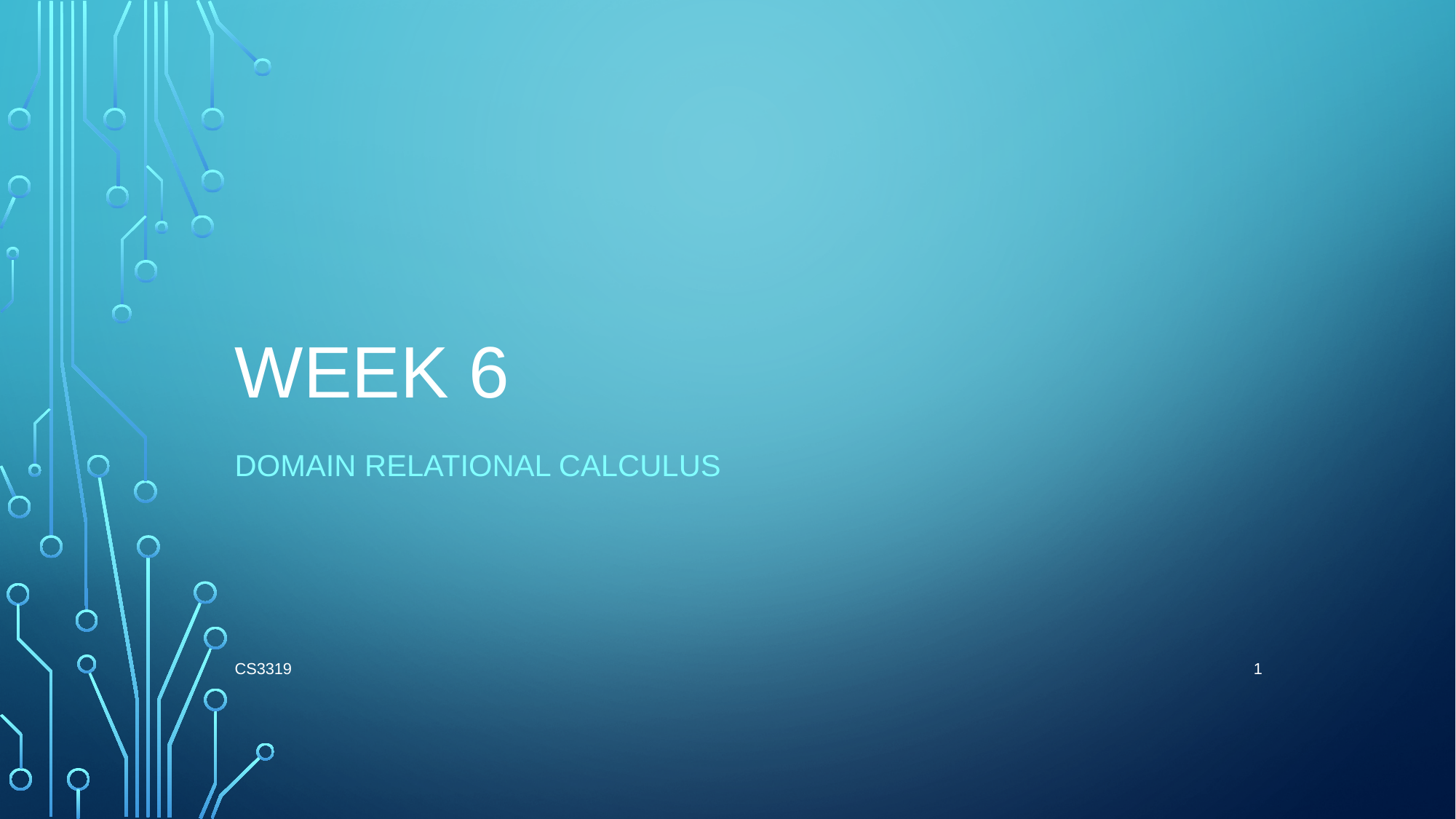

# Week 6
Domain relational Calculus
1
CS3319